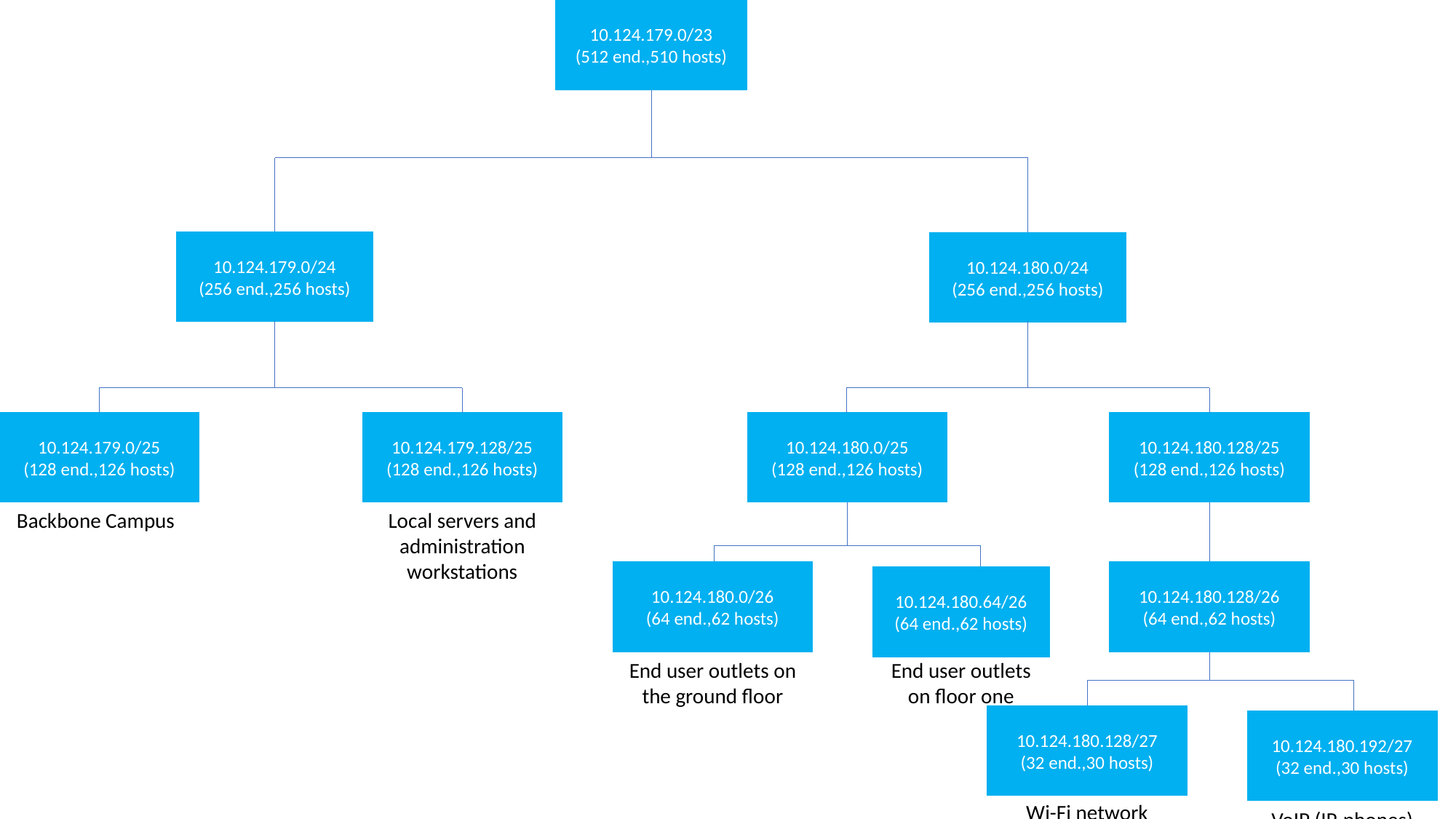

10.124.179.0/23
(512 end.,510 hosts)
10.124.179.0/24
(256 end.,256 hosts)
10.124.180.0/24
(256 end.,256 hosts)
10.124.179.0/25
(128 end.,126 hosts)
10.124.179.128/25
(128 end.,126 hosts)
10.124.180.0/25
(128 end.,126 hosts)
10.124.180.128/25
(128 end.,126 hosts)
10.124.180.0/26
(64 end.,62 hosts)
10.124.180.128/26
(64 end.,62 hosts)
10.124.180.64/26
(64 end.,62 hosts)
10.124.180.128/27
(32 end.,30 hosts)
10.124.180.192/27
(32 end.,30 hosts)
Backbone Campus
Local servers and administration workstations
End user outlets on floor one
End user outlets on the ground floor
Wi-Fi network
VoIP (IP-phones)